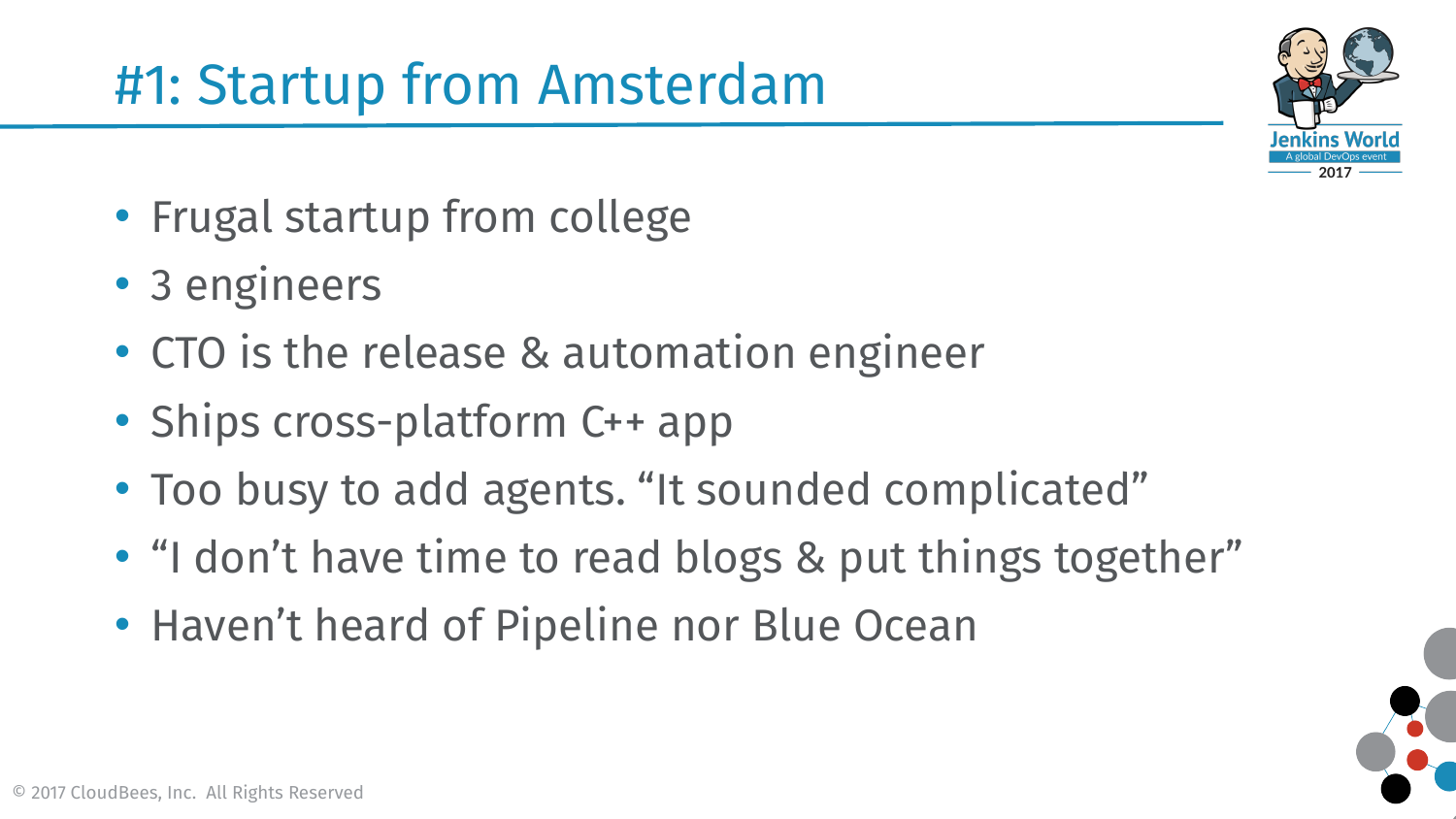

# #1: Startup from Amsterdam
Frugal startup from college
3 engineers
CTO is the release & automation engineer
Ships cross-platform C++ app
Too busy to add agents. “It sounded complicated”
“I don’t have time to read blogs & put things together”
Haven’t heard of Pipeline nor Blue Ocean

© 2017 CloudBees, Inc.  All Rights Reserved